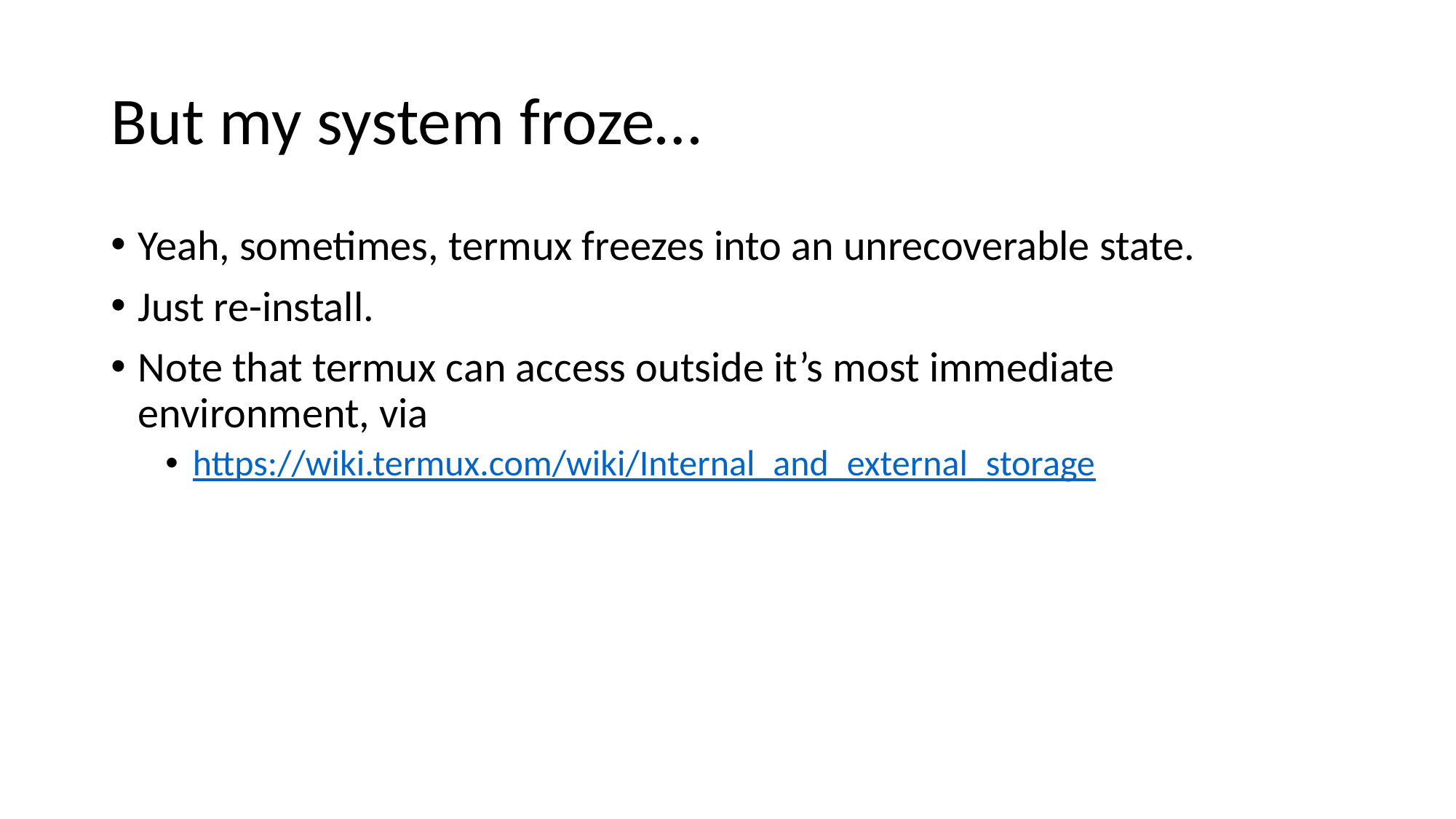

# But my system froze…
Yeah, sometimes, termux freezes into an unrecoverable state.
Just re-install.
Note that termux can access outside it’s most immediate environment, via
https://wiki.termux.com/wiki/Internal_and_external_storage